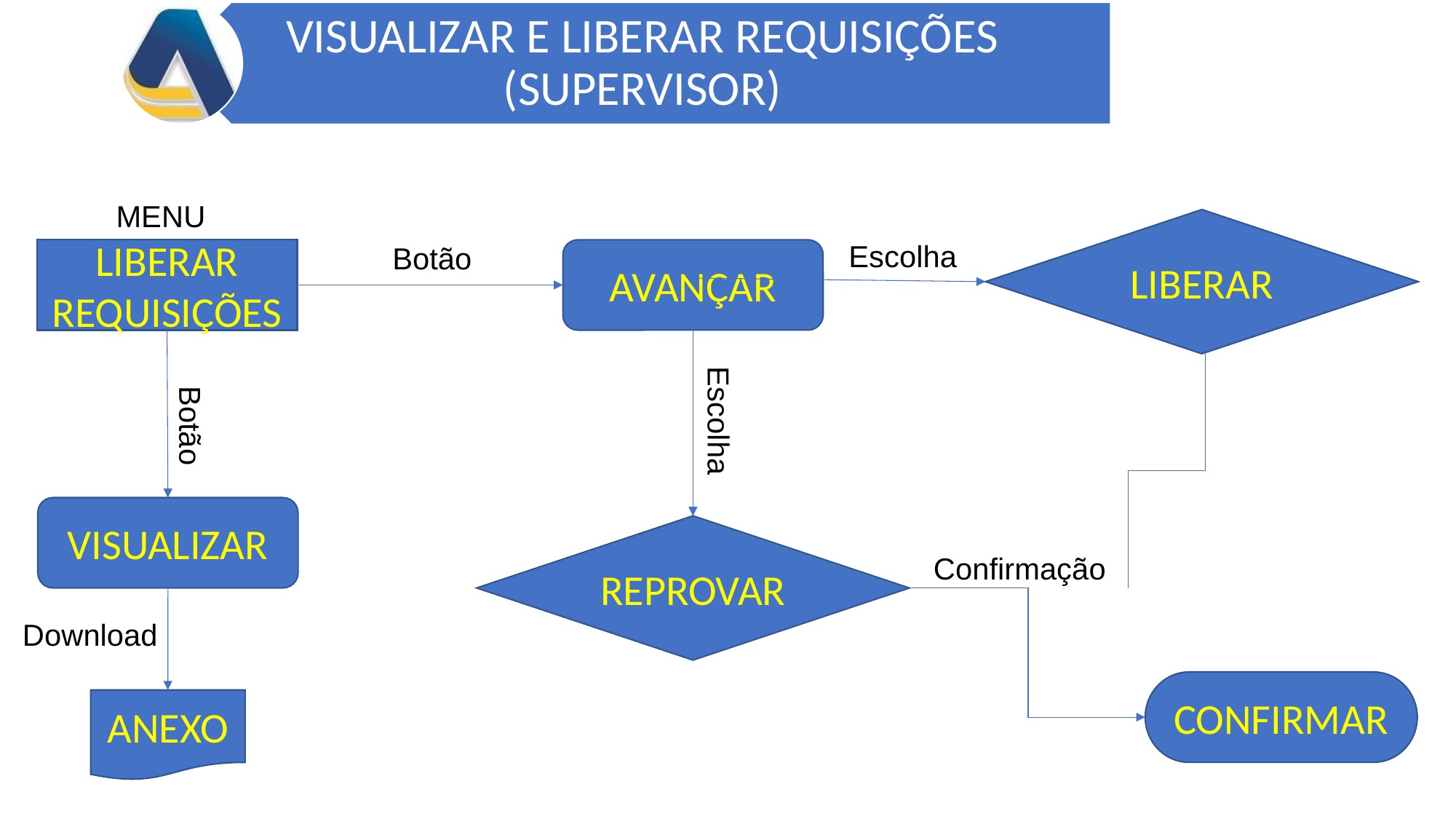

visualizar E LIBERAR Requisições (supervisor)
MENU
LIBERAR
Escolha
Botão
AVANÇAR
LIBERAR
REQUISIÇÕES
Botão
Escolha
VISUALIZAR
REPROVAR
Confirmação
Download
CONFIRMAR
ANEXO